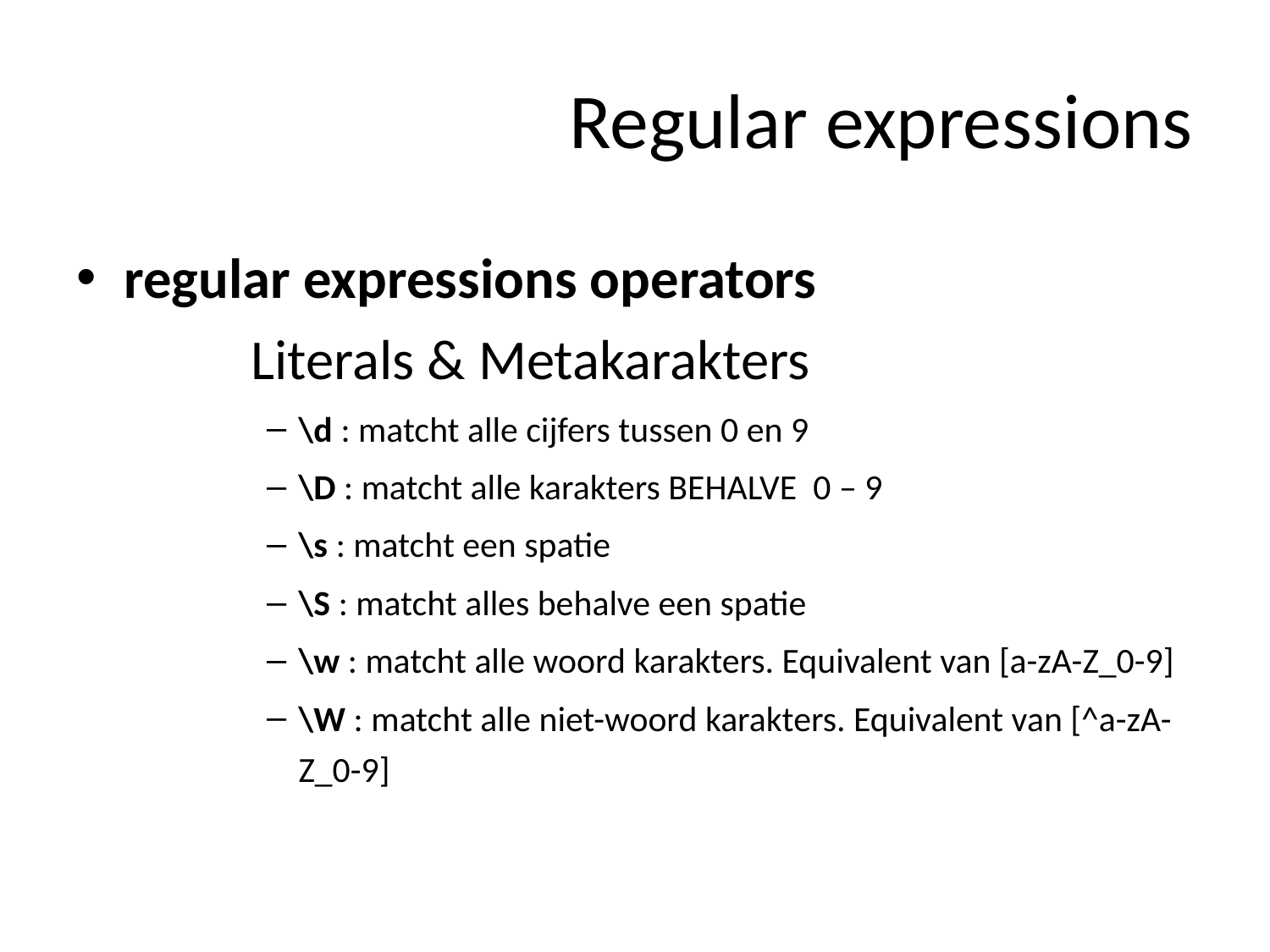

# Regular expressions
regular expressions operators
	Literals & Metakarakters
\d : matcht alle cijfers tussen 0 en 9
\D : matcht alle karakters BEHALVE  0 – 9
\s : matcht een spatie
\S : matcht alles behalve een spatie
\w : matcht alle woord karakters. Equivalent van [a-zA-Z_0-9]
\W : matcht alle niet-woord karakters. Equivalent van [^a-zA-Z_0-9]